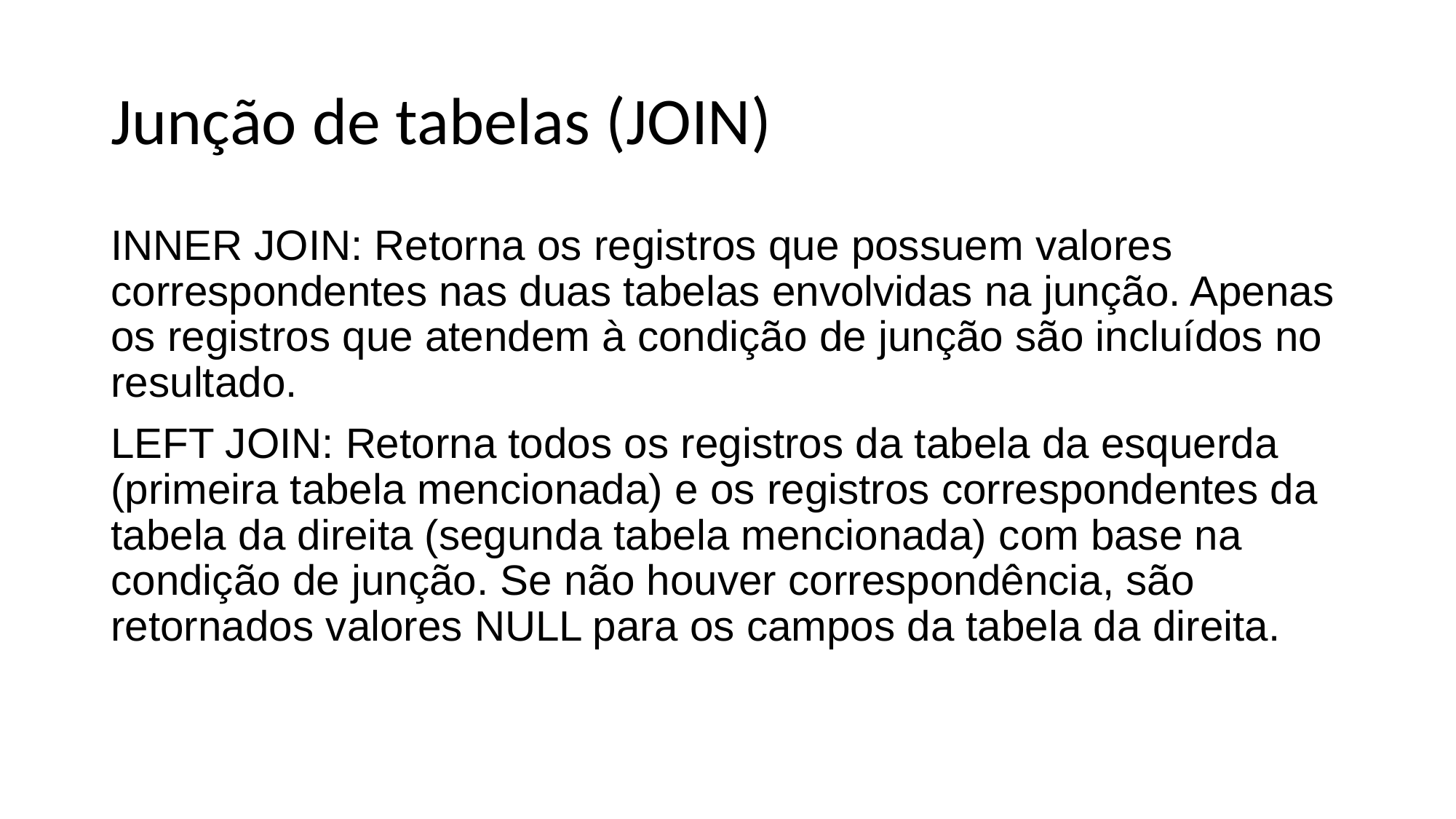

# Junção de tabelas (JOIN)
INNER JOIN: Retorna os registros que possuem valores correspondentes nas duas tabelas envolvidas na junção. Apenas os registros que atendem à condição de junção são incluídos no resultado.
LEFT JOIN: Retorna todos os registros da tabela da esquerda (primeira tabela mencionada) e os registros correspondentes da tabela da direita (segunda tabela mencionada) com base na condição de junção. Se não houver correspondência, são retornados valores NULL para os campos da tabela da direita.